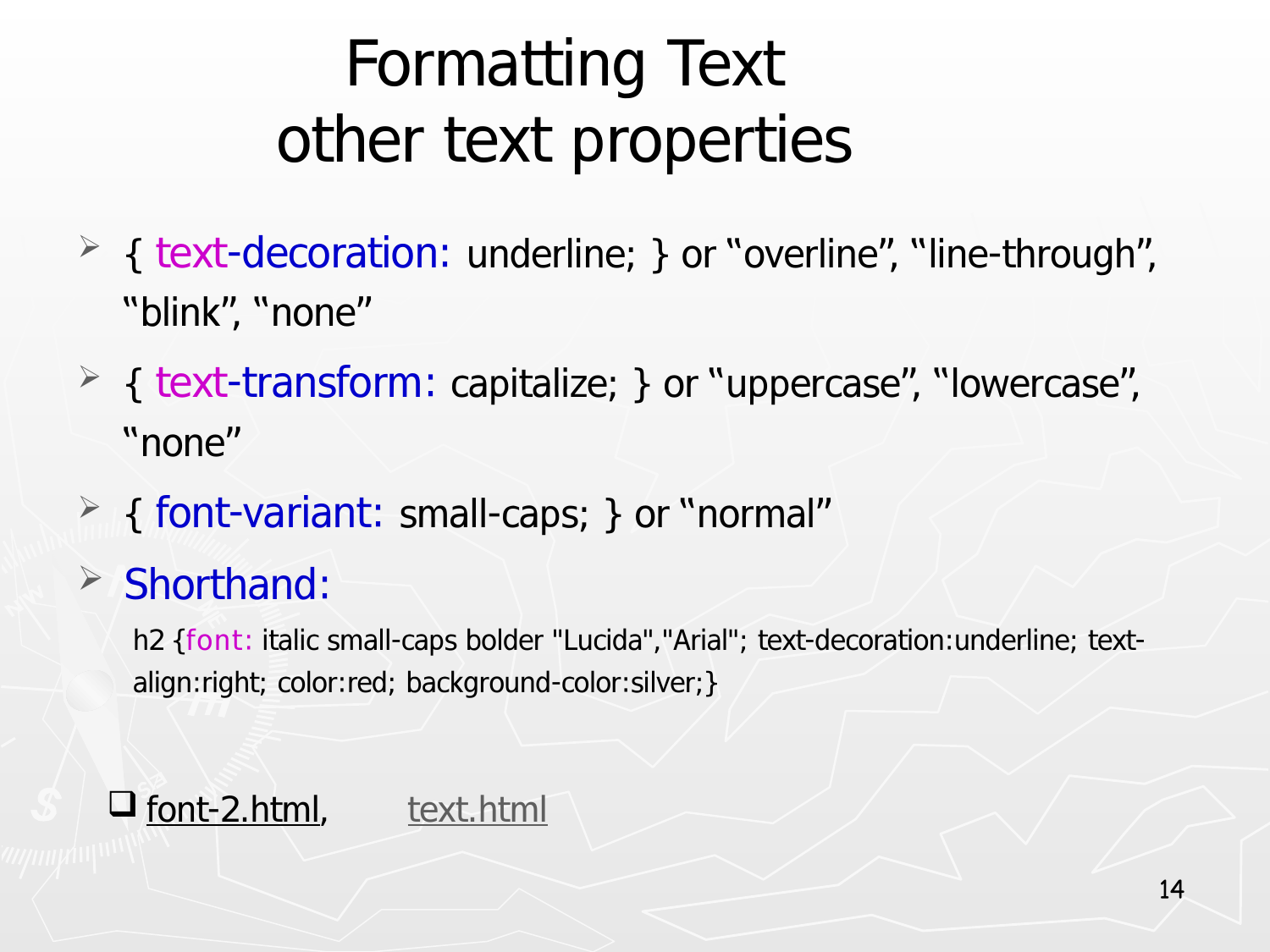

Formatting Text
other text properties
{ text-decoration: underline; } or “overline”, “line-through”, “blink”, “none”
{ text-transform: capitalize; } or “uppercase”, “lowercase”, “none”
{ font-variant: small-caps; } or “normal”
Shorthand:
h2 {font: italic small-caps bolder "Lucida","Arial"; text-decoration:underline; text-align:right; color:red; background-color:silver;}
font-2.html,       text.html
14